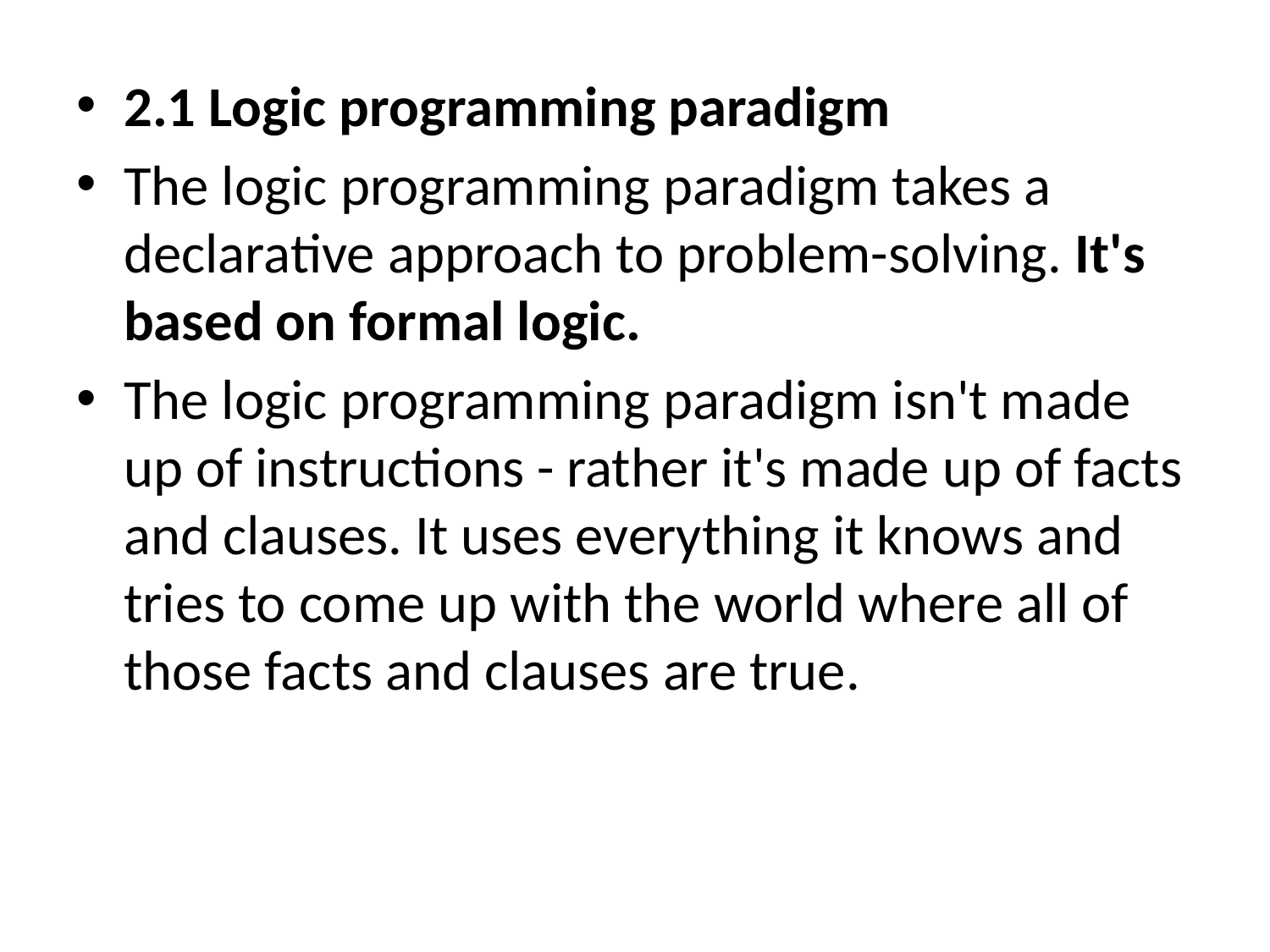

2.1 Logic programming paradigm
The logic programming paradigm takes a declarative approach to problem-solving. It's based on formal logic.
The logic programming paradigm isn't made up of instructions - rather it's made up of facts and clauses. It uses everything it knows and tries to come up with the world where all of those facts and clauses are true.